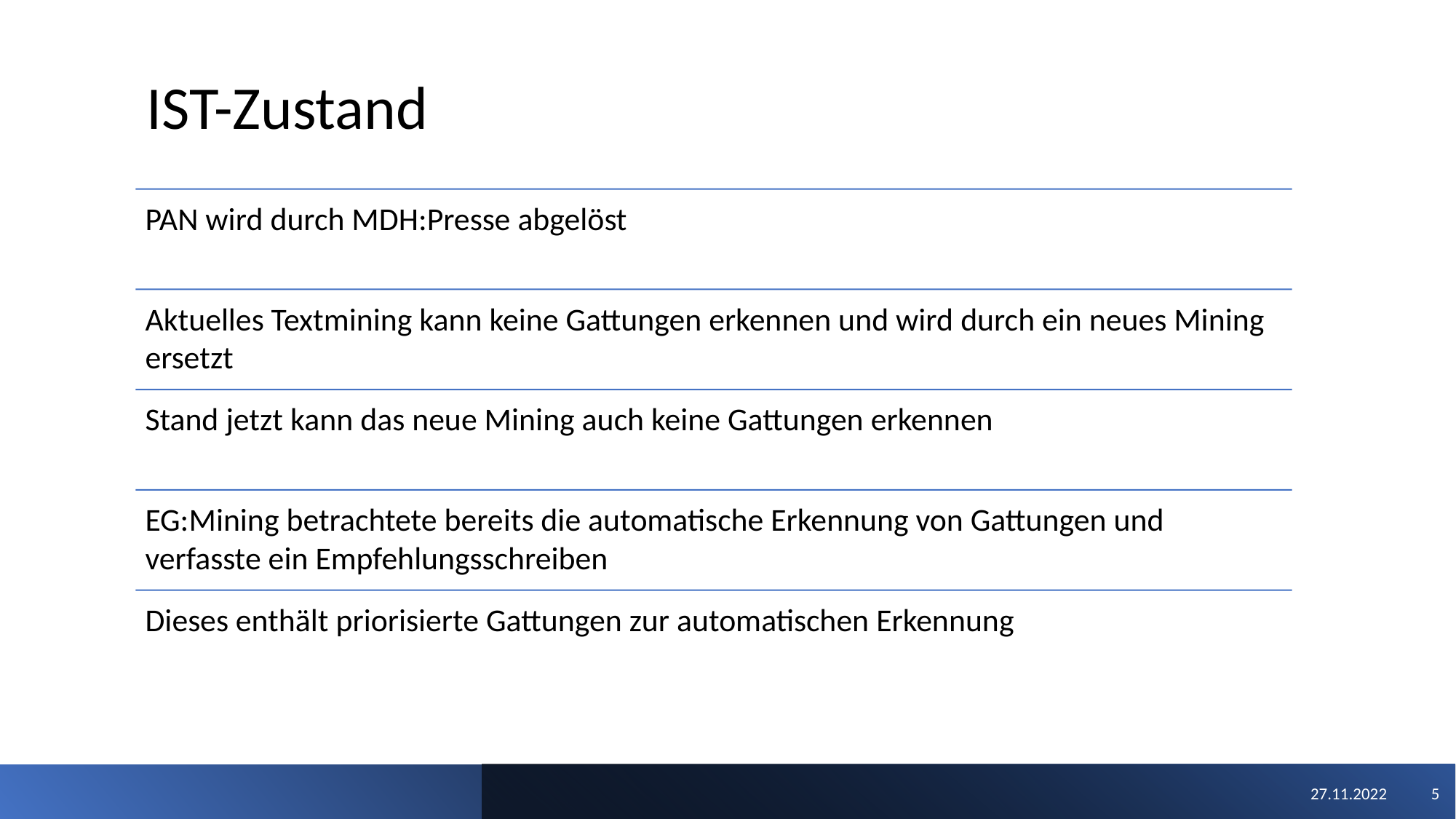

# IST-Zustand
PAN wird durch MDH:Presse abgelöst
Aktuelles Textmining kann keine Gattungen erkennen und wird durch ein neues Mining ersetzt
Stand jetzt kann das neue Mining auch keine Gattungen erkennen
EG:Mining betrachtete bereits die automatische Erkennung von Gattungen und verfasste ein Empfehlungsschreiben
Dieses enthält priorisierte Gattungen zur automatischen Erkennung

27.11.2022
5